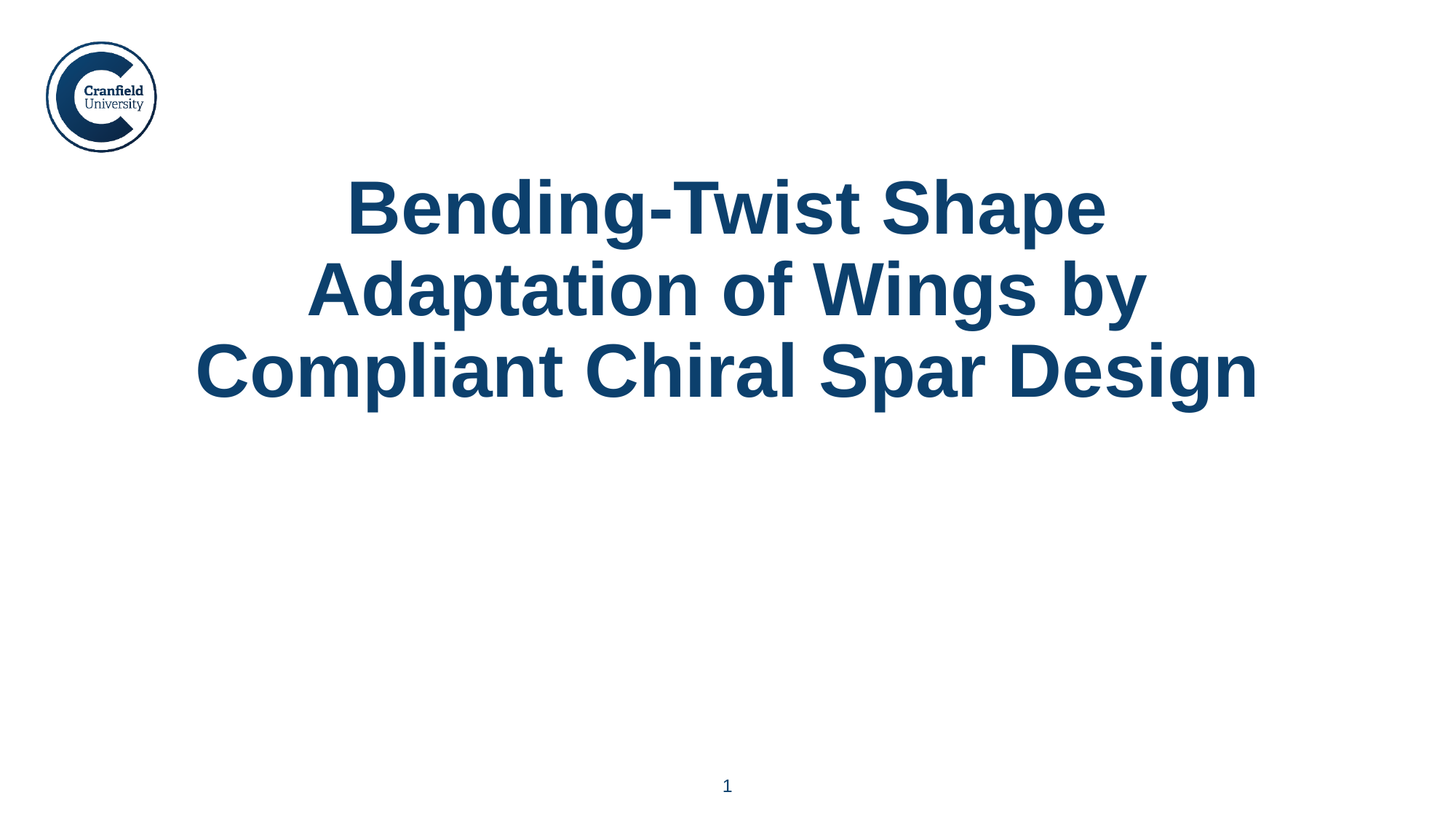

# Bending-Twist Shape Adaptation of Wings by Compliant Chiral Spar Design